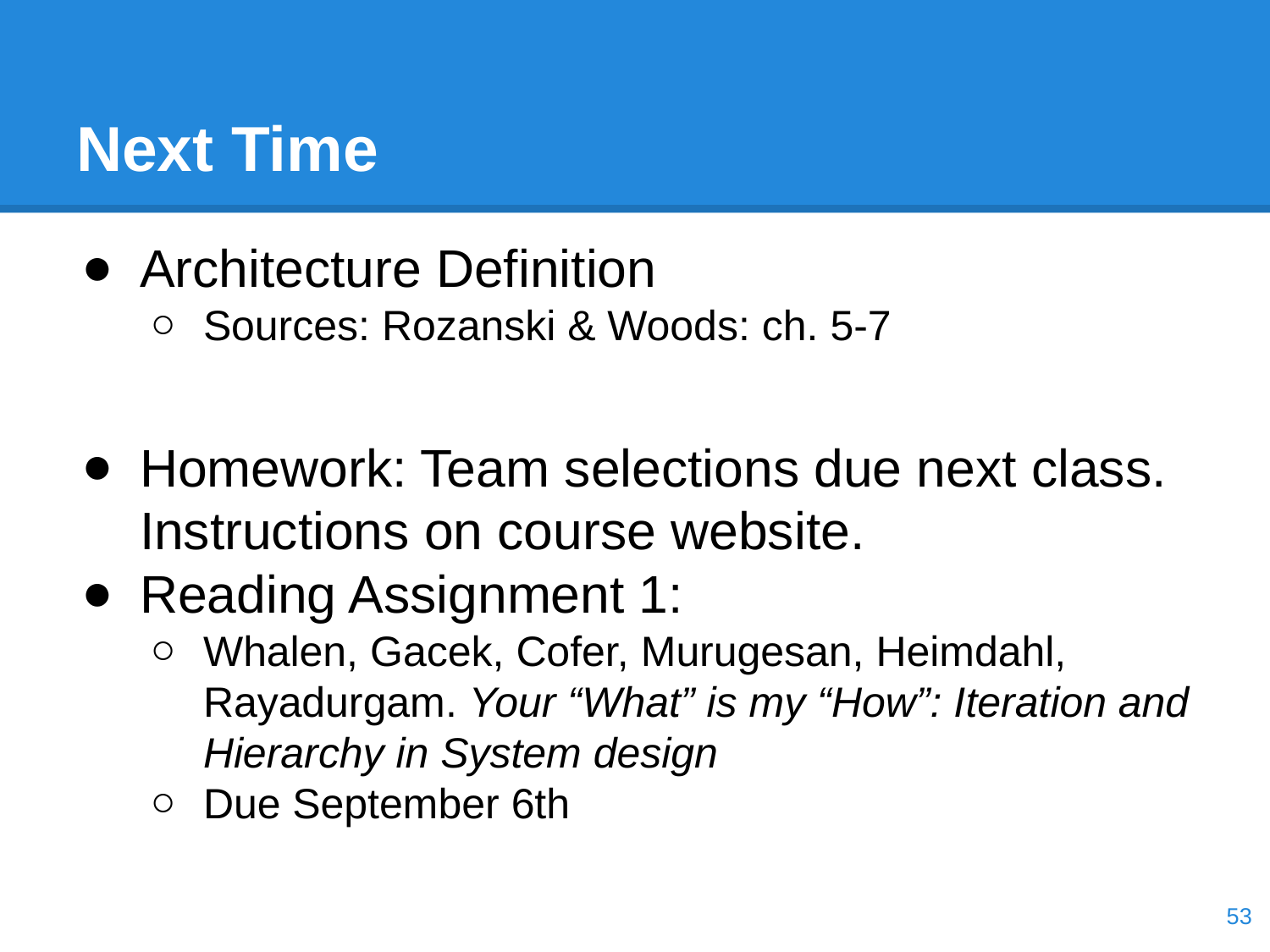

# Next Time
Architecture Definition
Sources: Rozanski & Woods: ch. 5-7

Homework: Team selections due next class. Instructions on course website.
Reading Assignment 1:
Whalen, Gacek, Cofer, Murugesan, Heimdahl, Rayadurgam. Your “What” is my “How”: Iteration and Hierarchy in System design
Due September 6th

53